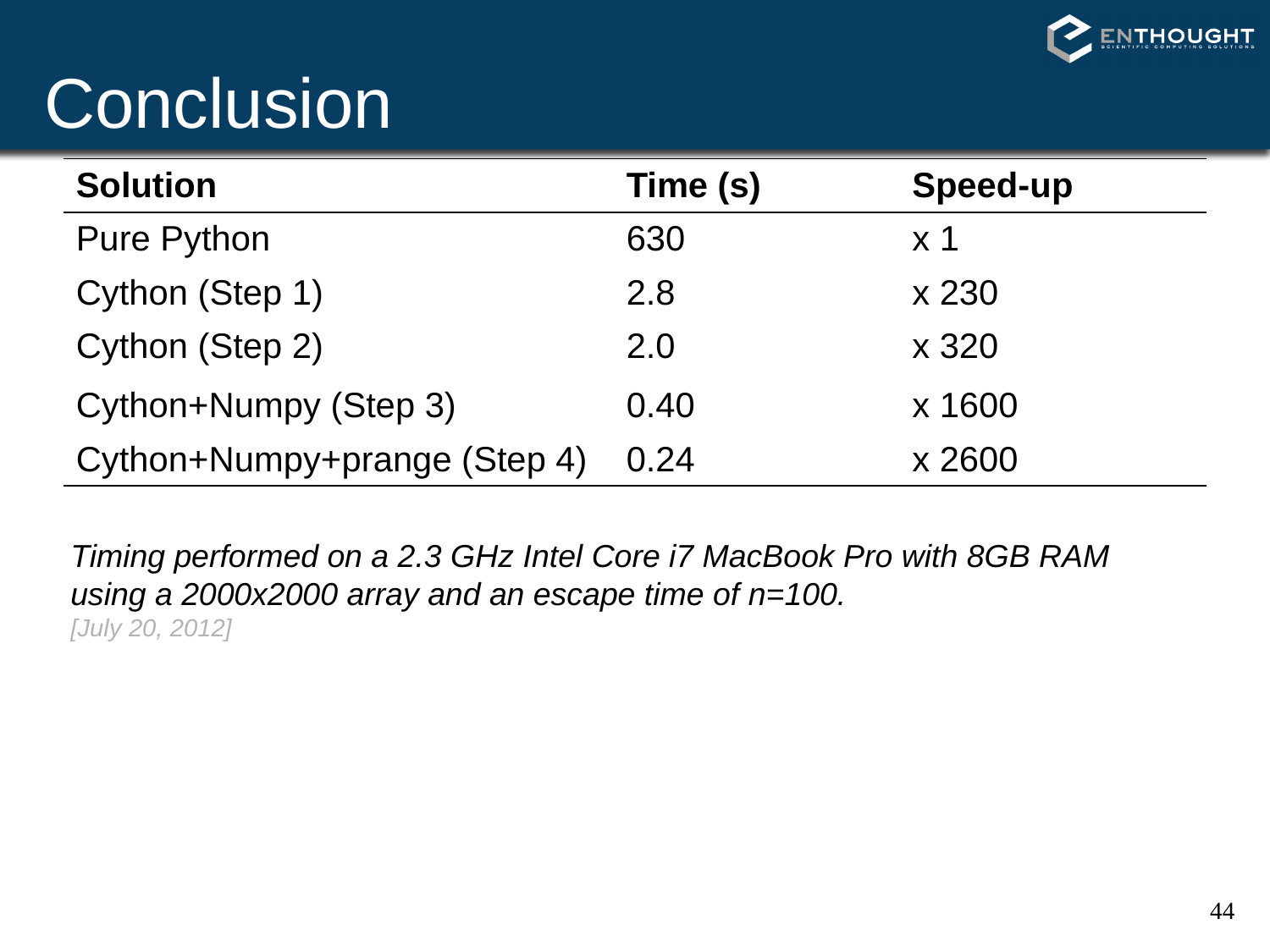

Conclusion
| Solution | Time (s) | Speed-up |
| --- | --- | --- |
| Pure Python | 630 | x 1 |
| Cython (Step 1) | 2.8 | x 230 |
| Cython (Step 2) | 2.0 | x 320 |
| Cython+Numpy (Step 3) | 0.40 | x 1600 |
| Cython+Numpy+prange (Step 4) | 0.24 | x 2600 |
Timing performed on a 2.3 GHz Intel Core i7 MacBook Pro with 8GB RAM using a 2000x2000 array and an escape time of n=100.
[July 20, 2012]
44